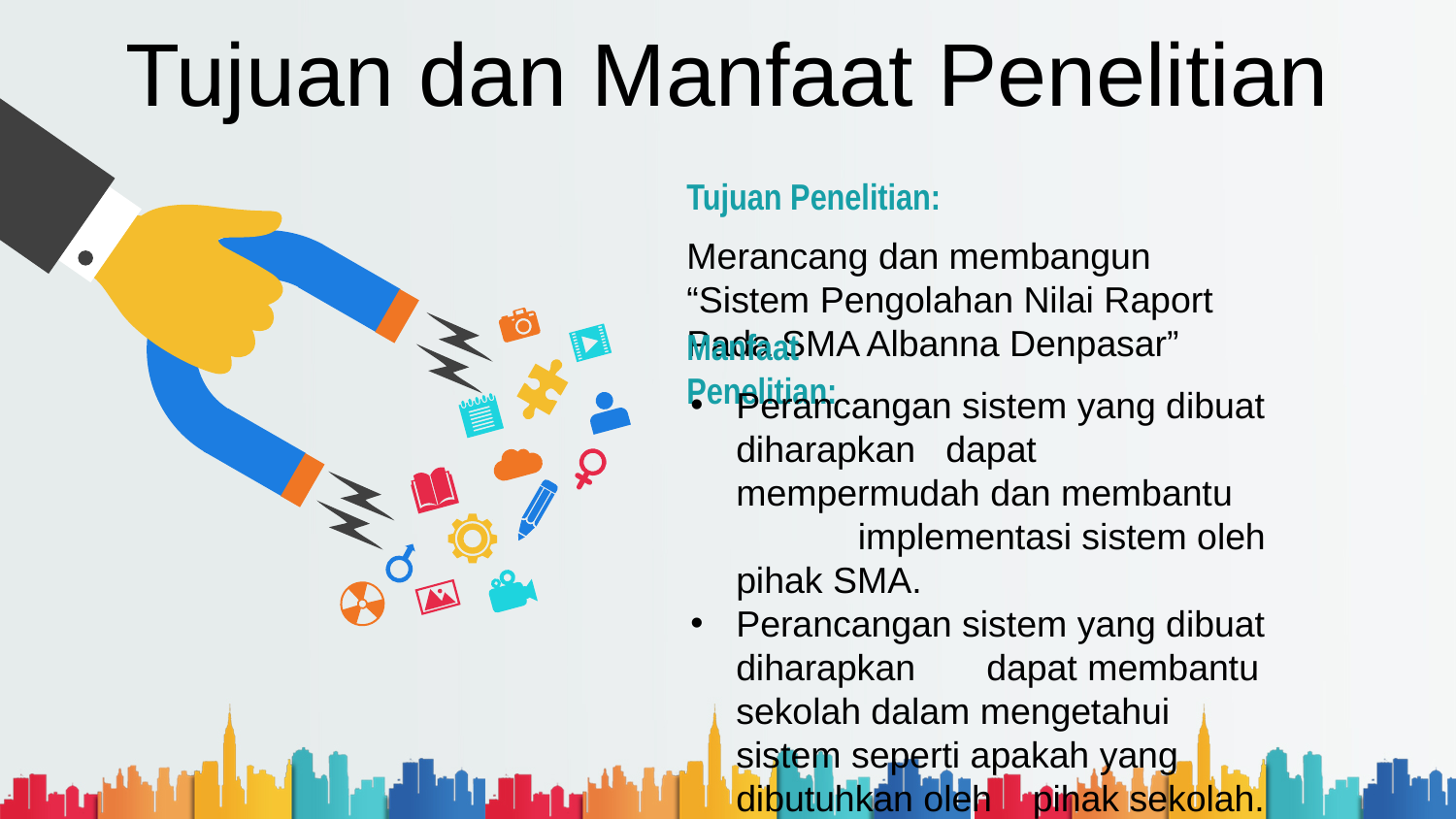

# Tujuan dan Manfaat Penelitian

Tujuan Penelitian:
Merancang dan membangun “Sistem Pengolahan Nilai Raport Pada SMA Albanna Denpasar”

Manfaat Penelitian:

Perancangan sistem yang dibuat diharapkan   dapat mempermudah dan membantu                 implementasi sistem oleh pihak SMA.
Perancangan sistem yang dibuat diharapkan       dapat membantu sekolah dalam mengetahui    sistem seperti apakah yang dibutuhkan oleh    pihak sekolah.